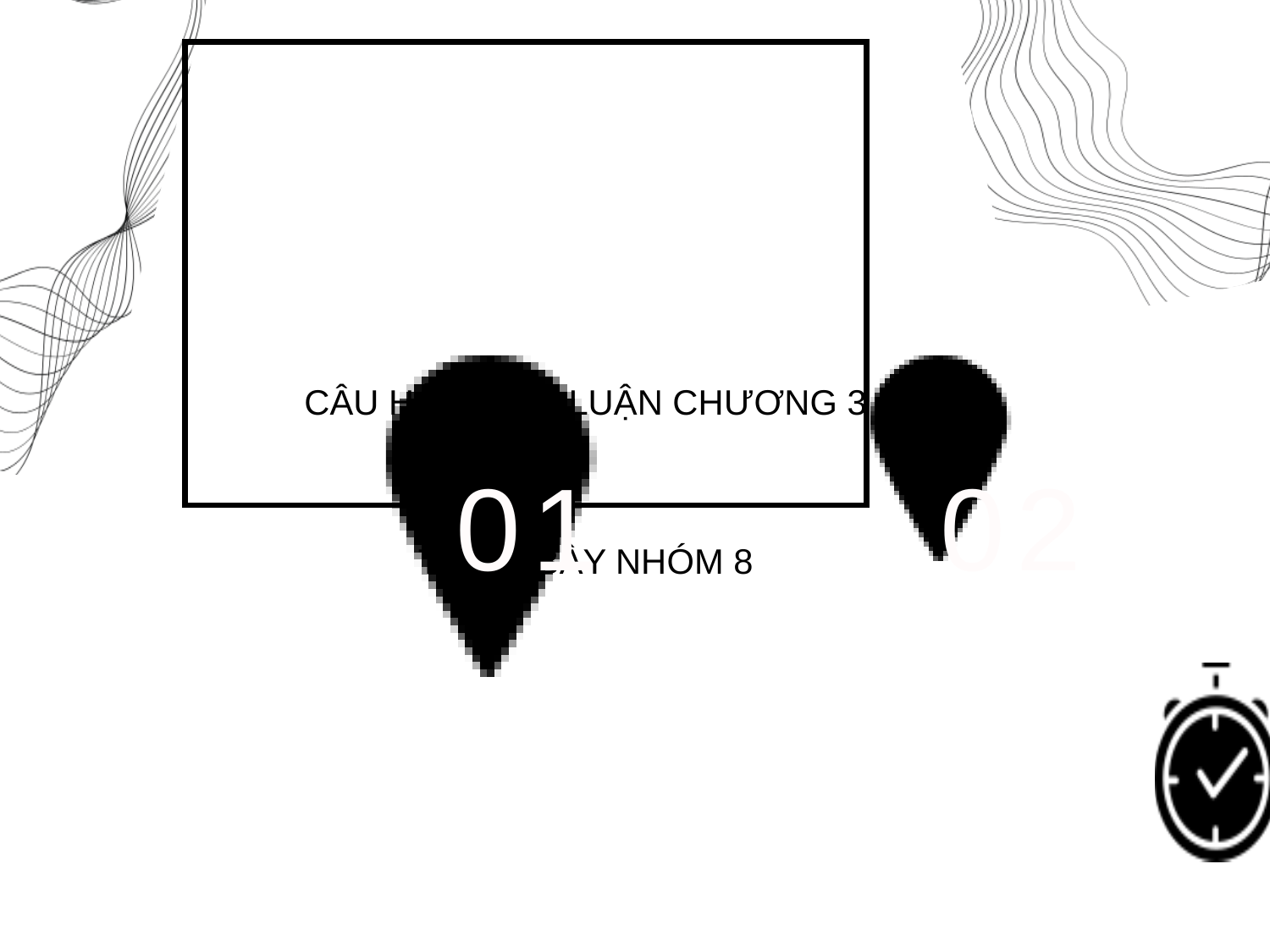

CÂU HỎI THẢO LUẬN CHƯƠNG 3
01
02

TRÌNH BÀY NHÓM 8